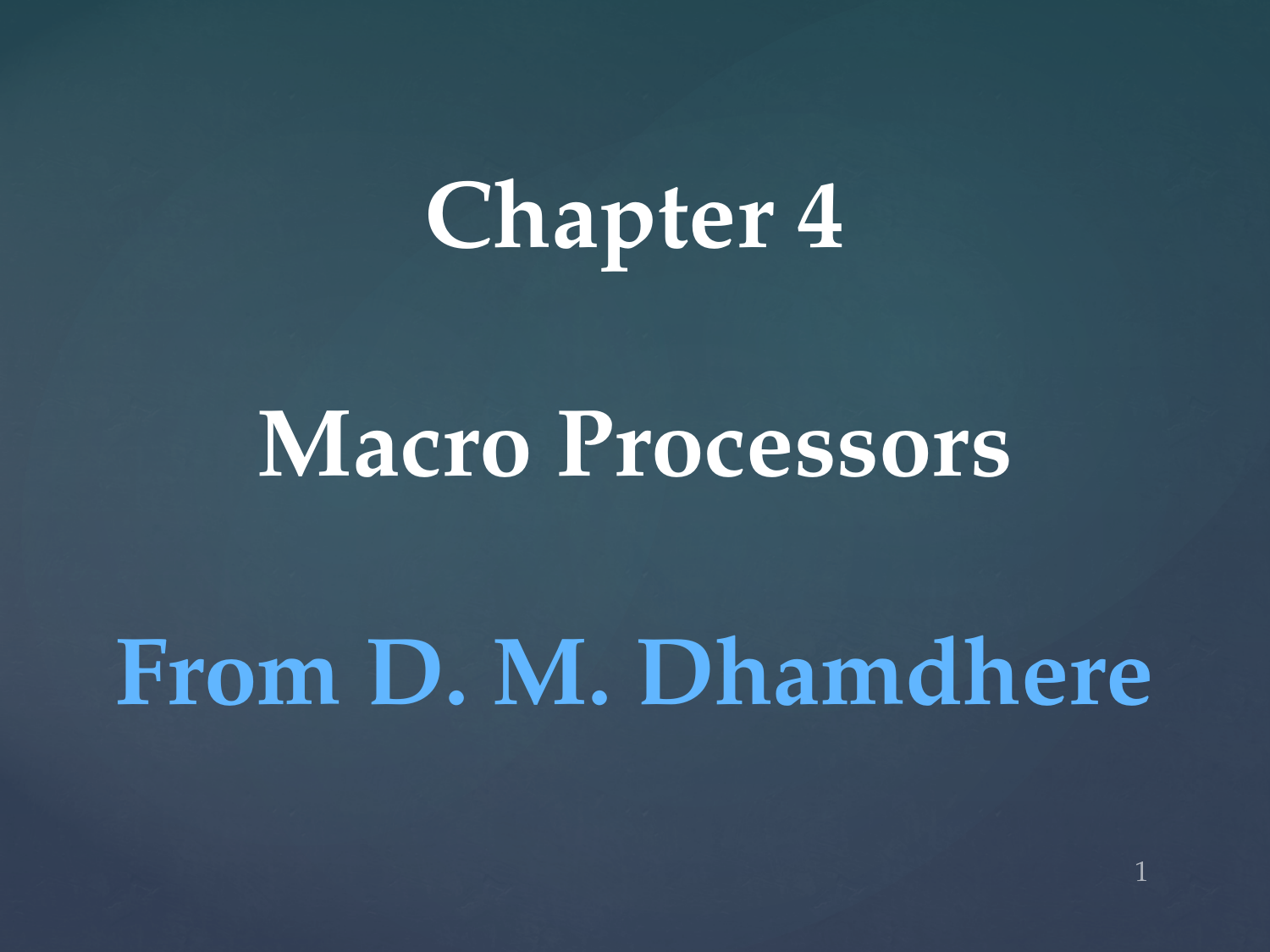

# Chapter 4 Macro Processors From D. M. Dhamdhere
1